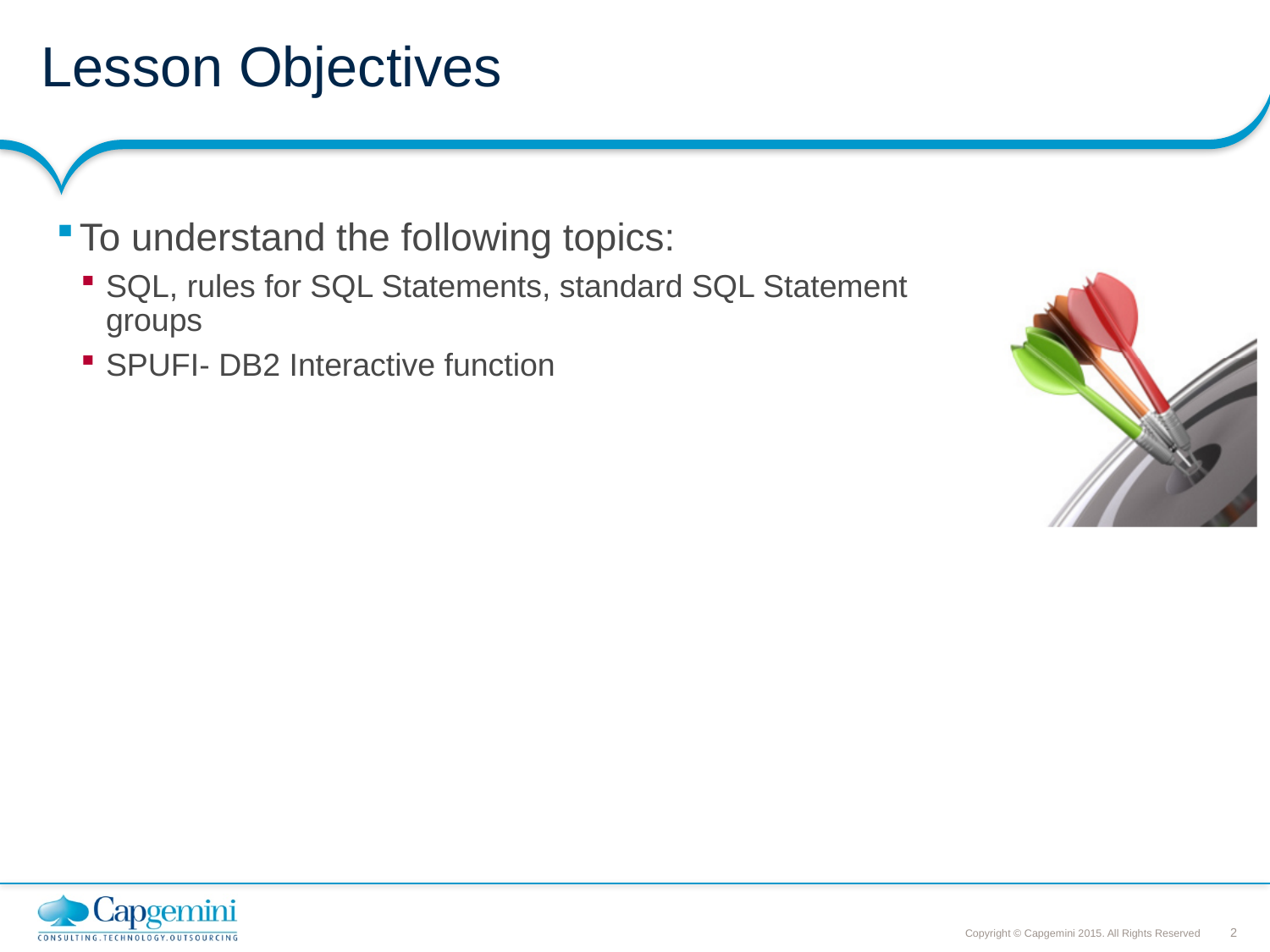

# Lesson Objectives
To understand the following topics:
SQL, rules for SQL Statements, standard SQL Statement groups
SPUFI- DB2 Interactive function